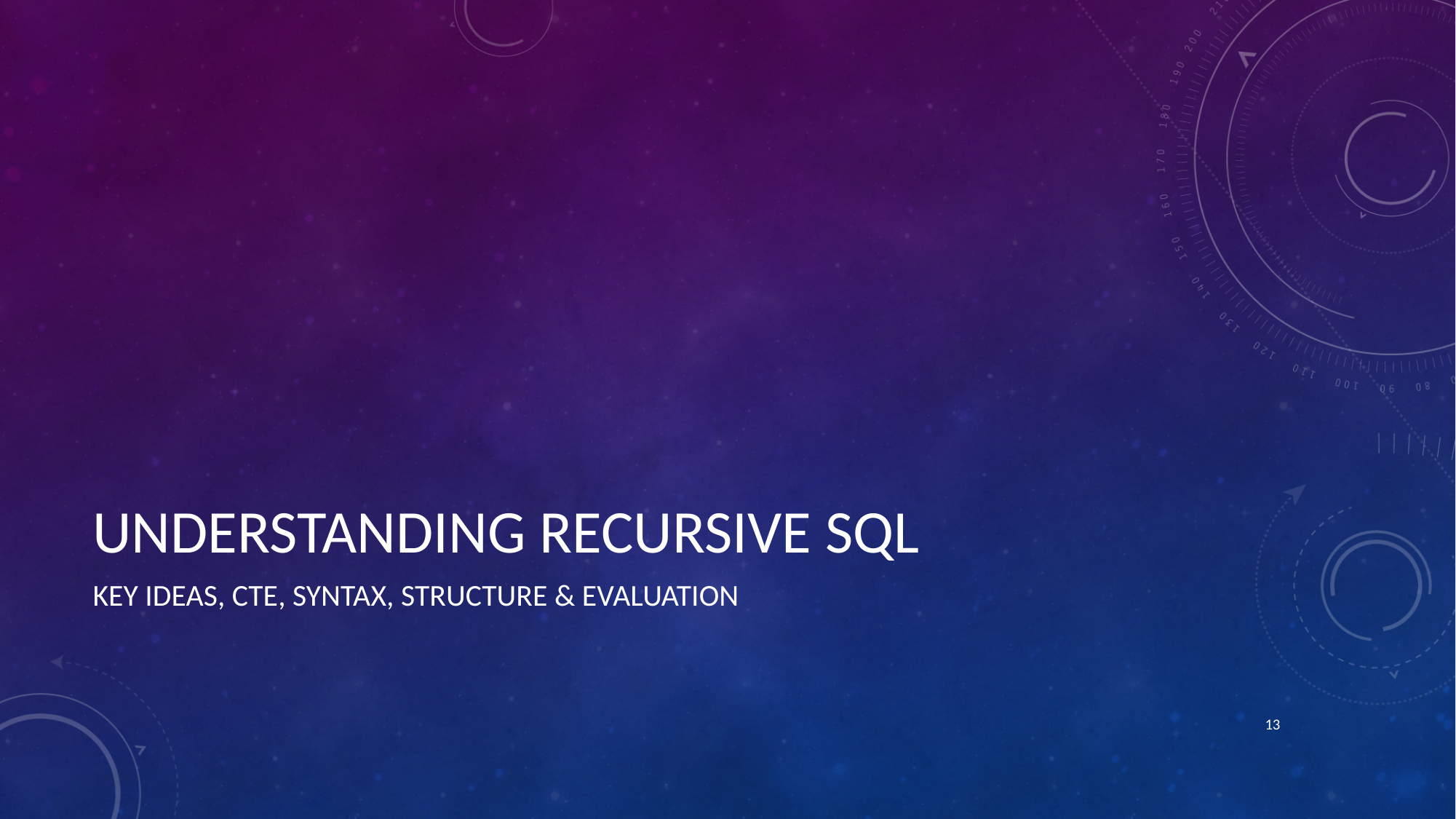

# Understanding Recursive SQL
Key Ideas, CTE, Syntax, structure & Evaluation
13